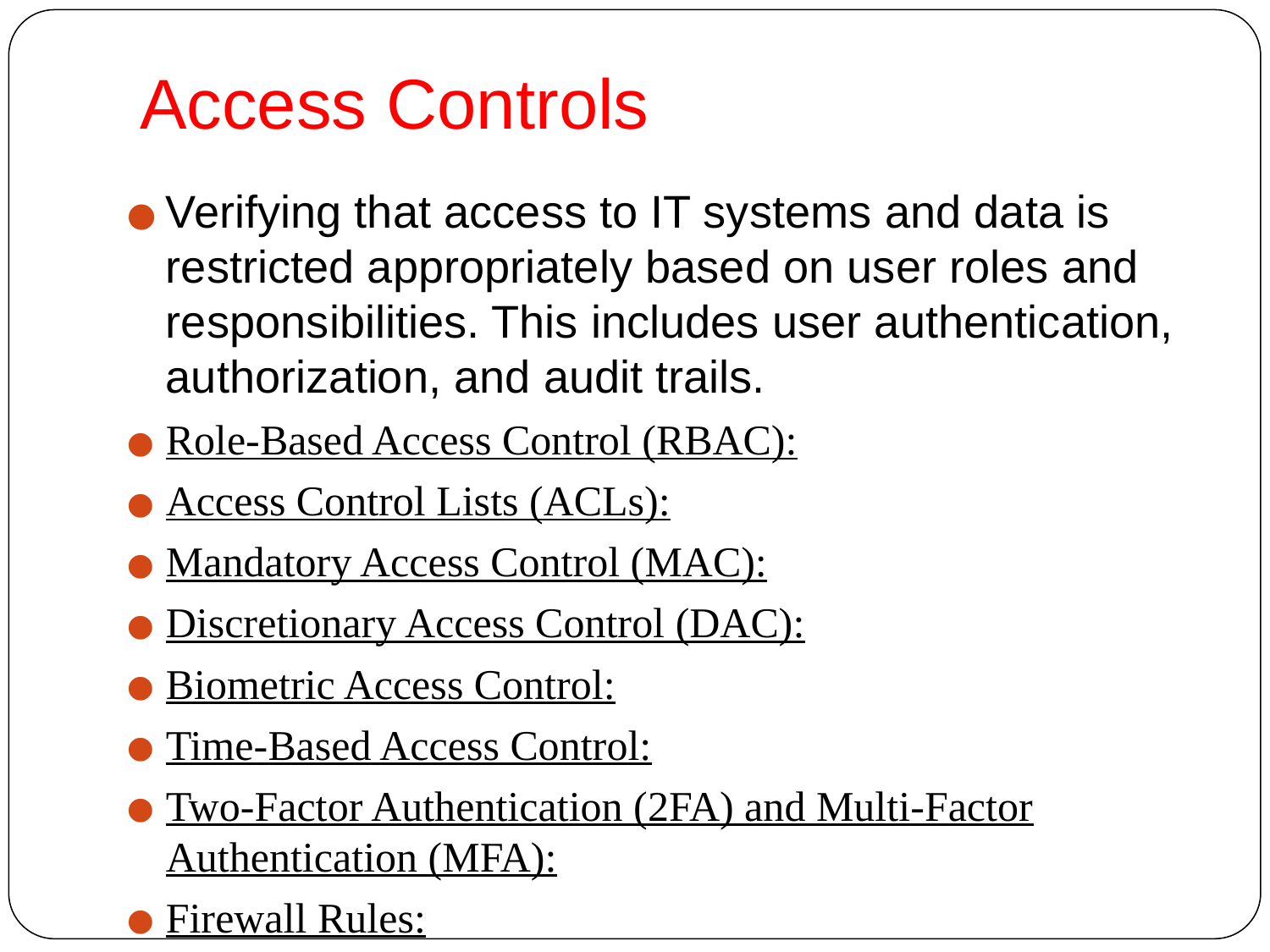

# Access Controls
Verifying that access to IT systems and data is restricted appropriately based on user roles and responsibilities. This includes user authentication, authorization, and audit trails.
Role-Based Access Control (RBAC):
Access Control Lists (ACLs):
Mandatory Access Control (MAC):
Discretionary Access Control (DAC):
Biometric Access Control:
Time-Based Access Control:
Two-Factor Authentication (2FA) and Multi-Factor Authentication (MFA):
Firewall Rules: